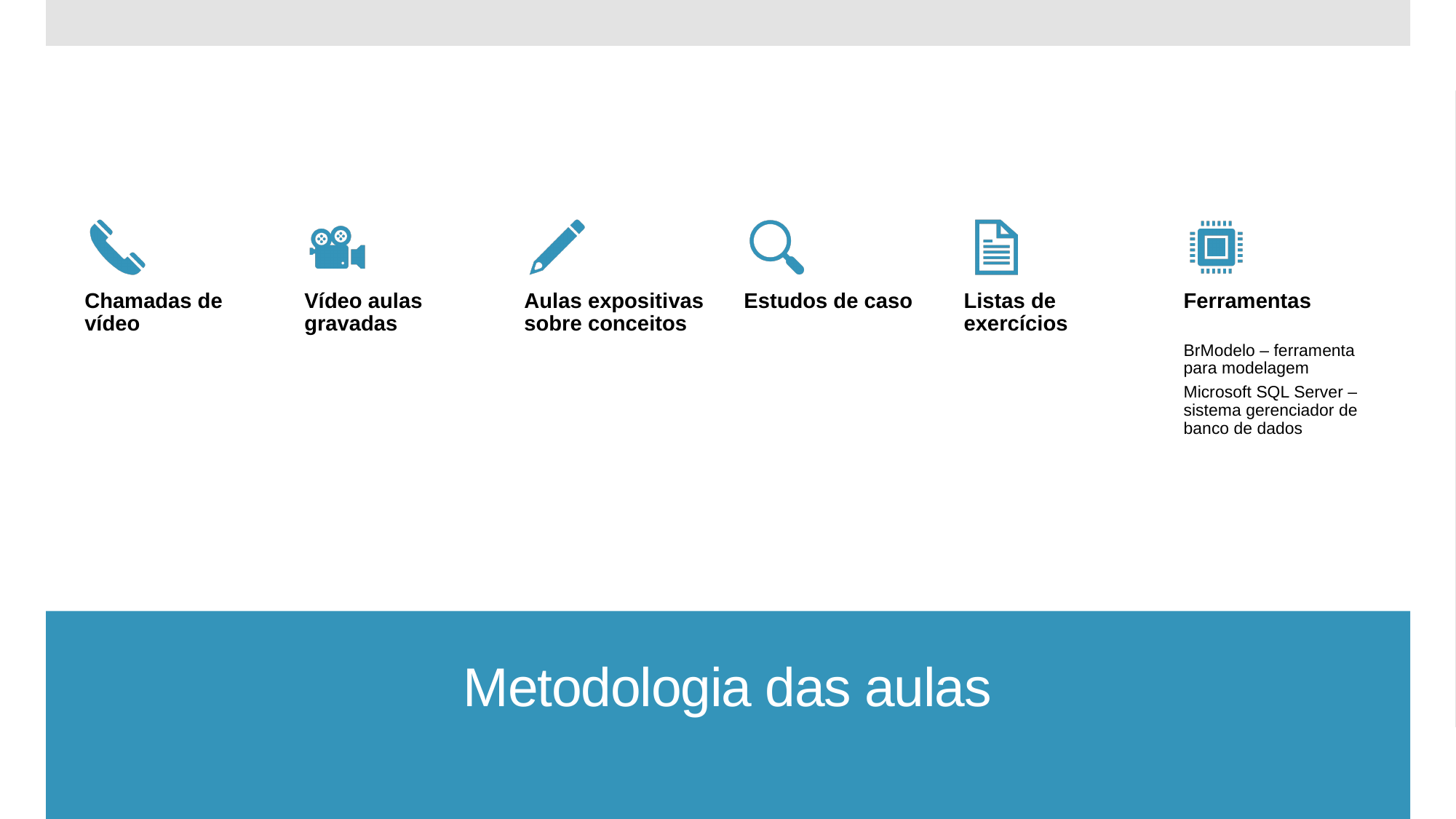

Chamadas de vídeo
Vídeo aulas gravadas
Aulas expositivas sobre conceitos
Estudos de caso
Listas de exercícios
Ferramentas
BrModelo – ferramenta para modelagem
Microsoft SQL Server – sistema gerenciador de banco de dados
# Metodologia das aulas